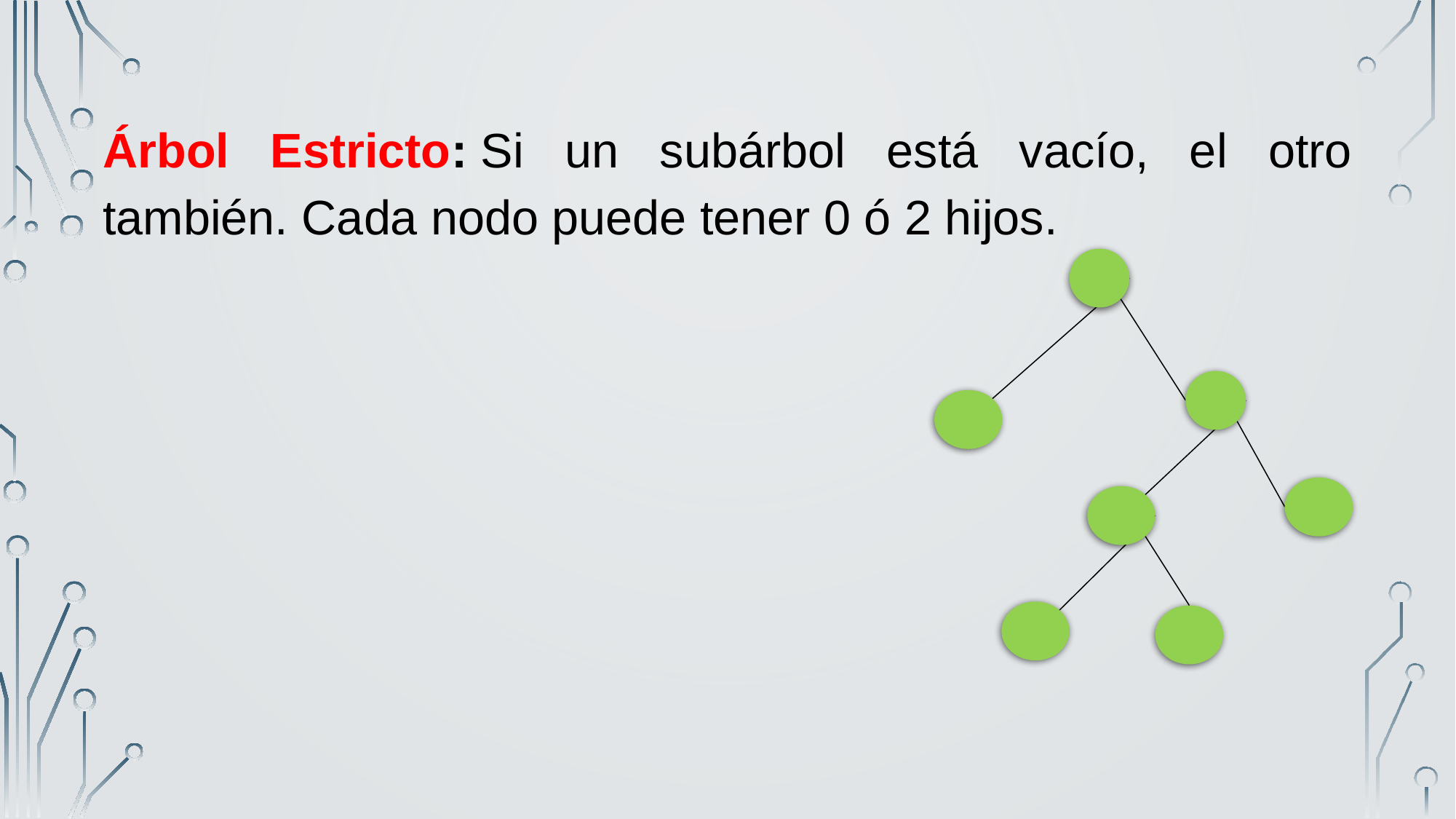

Árbol Estricto: Si un subárbol está vacío, el otro también. Cada nodo puede tener 0 ó 2 hijos.